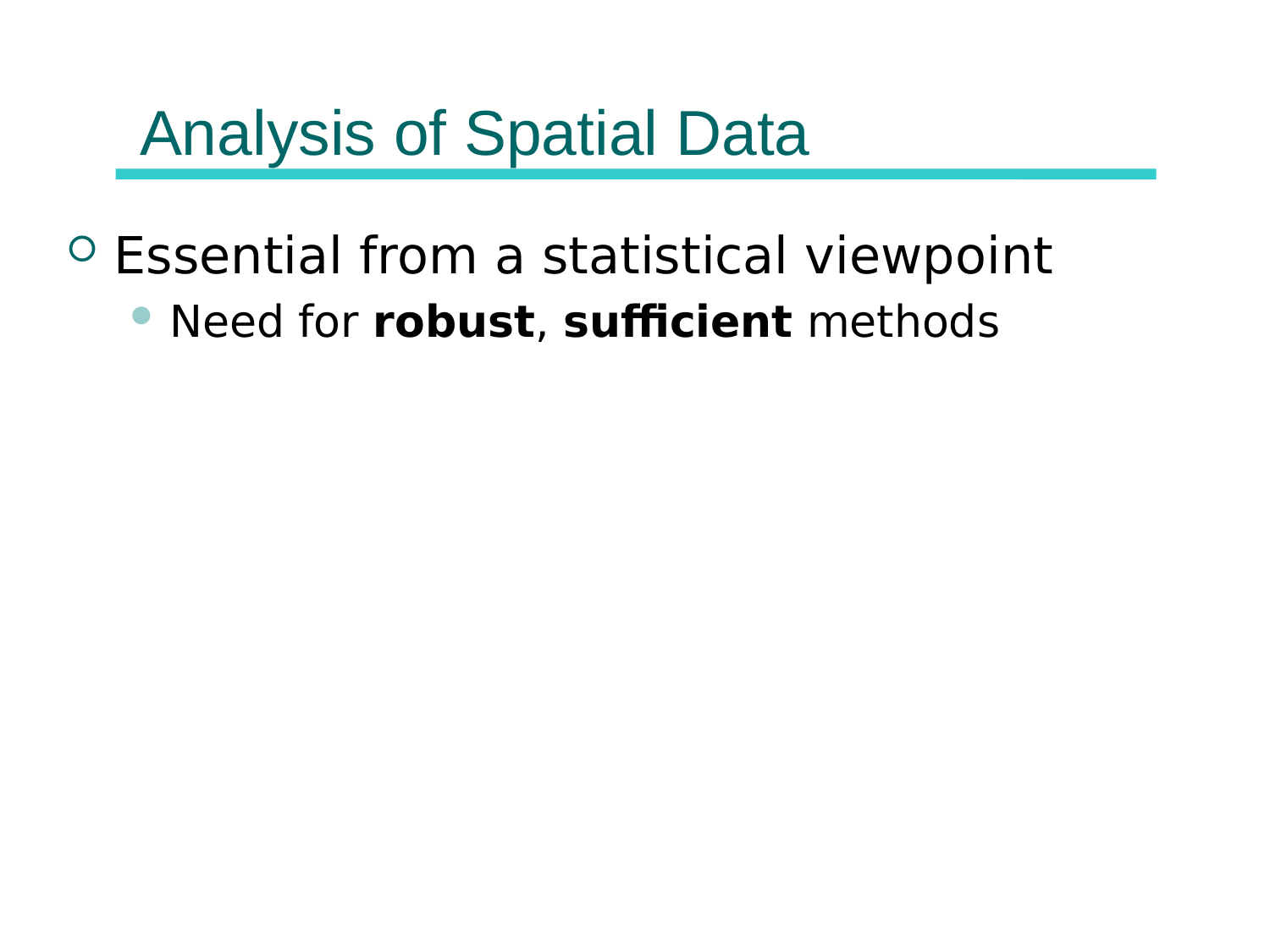

# Analysis of Spatial Data
Essential from a statistical viewpoint
Need for robust, sufficient methods